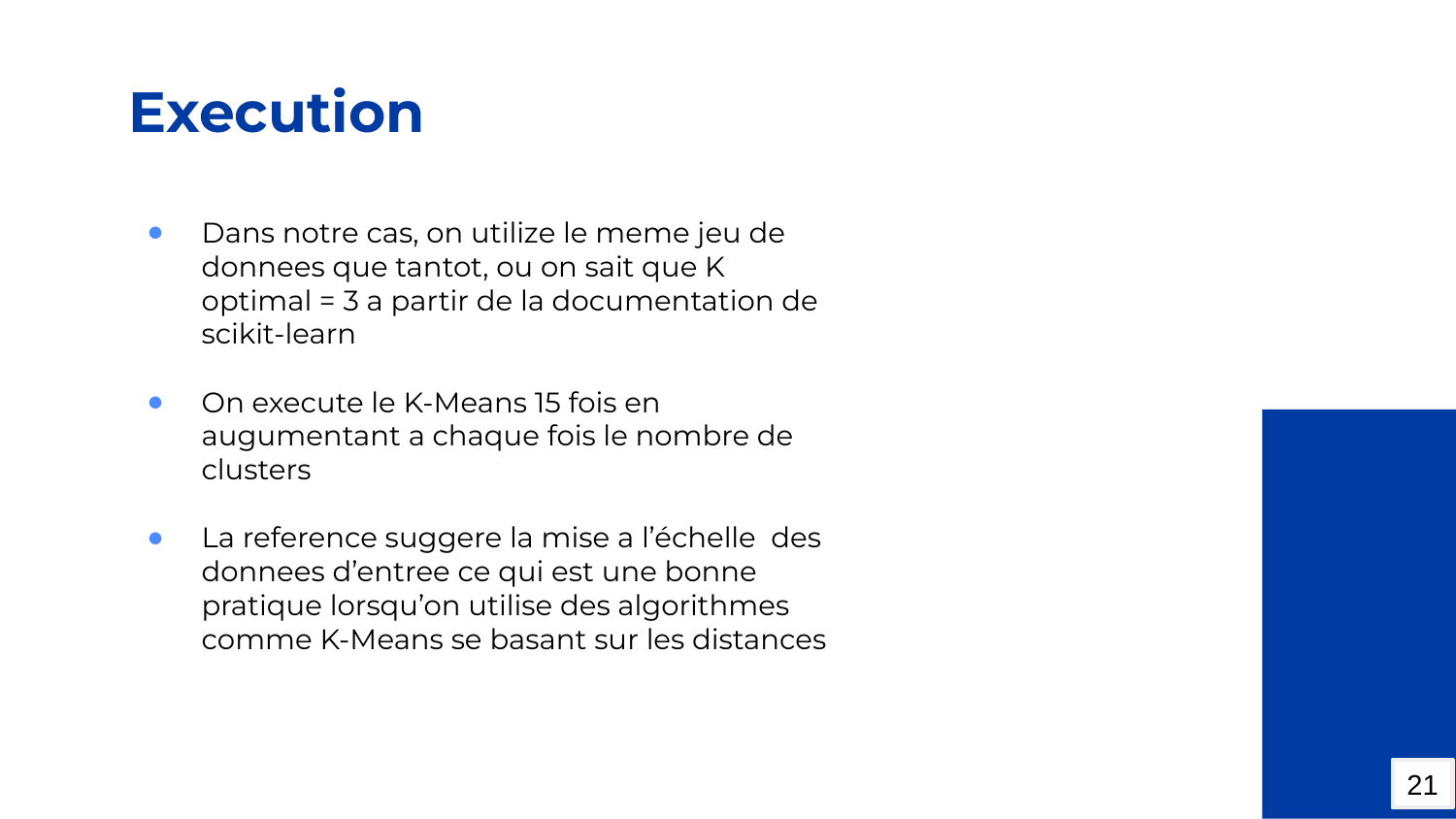

# Execution
Dans notre cas, on utilize le meme jeu de donnees que tantot, ou on sait que K optimal = 3 a partir de la documentation de scikit-learn

On execute le K-Means 15 fois en augumentant a chaque fois le nombre de clusters

La reference suggere la mise a l’échelle  des donnees d’entree ce qui est une bonne pratique lorsqu’on utilise des algorithmes comme K-Means se basant sur les distances
21